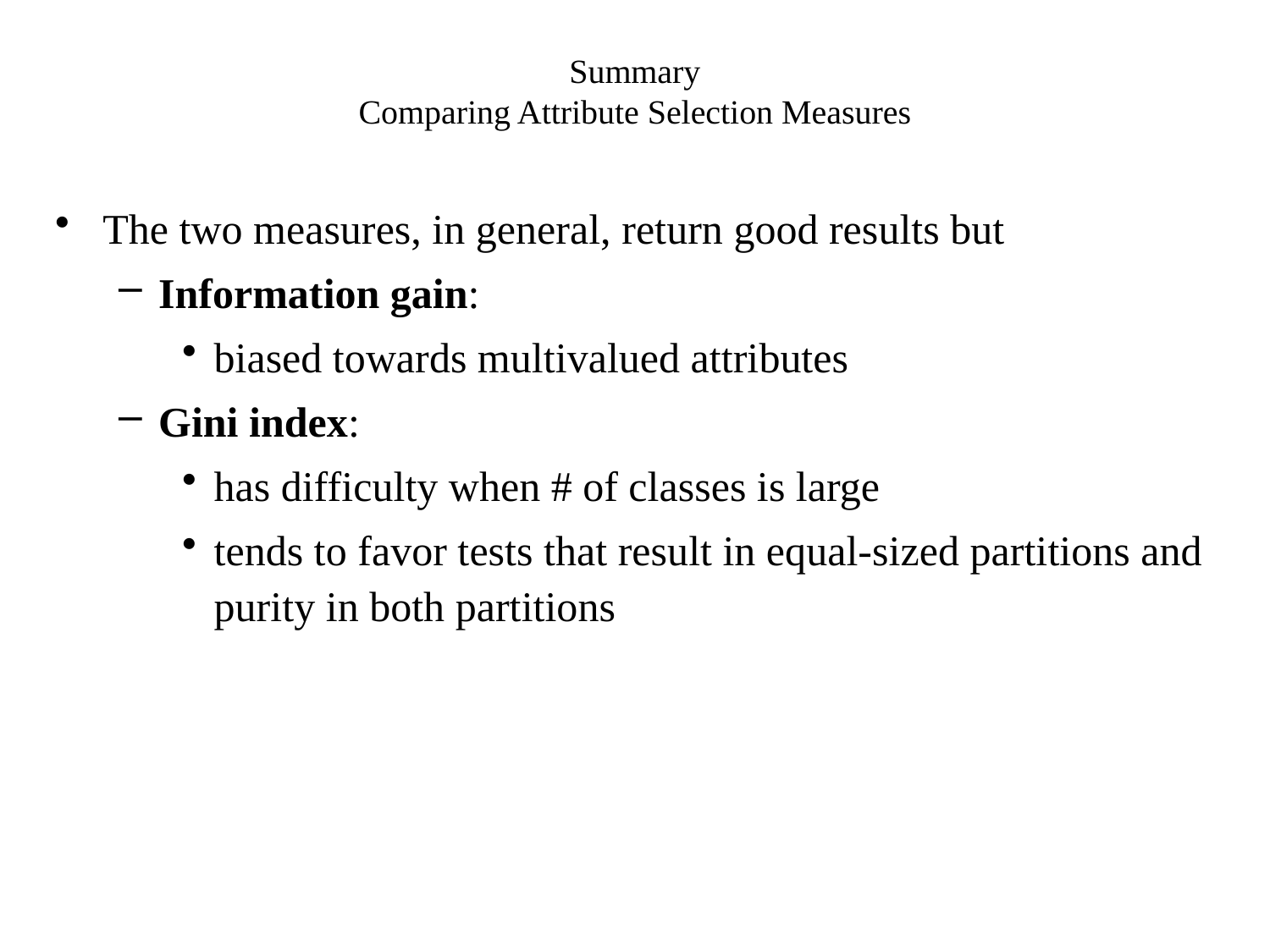

# Summary Comparing Attribute Selection Measures
The two measures, in general, return good results but
Information gain:
biased towards multivalued attributes
Gini index:
has difficulty when # of classes is large
tends to favor tests that result in equal-sized partitions and purity in both partitions